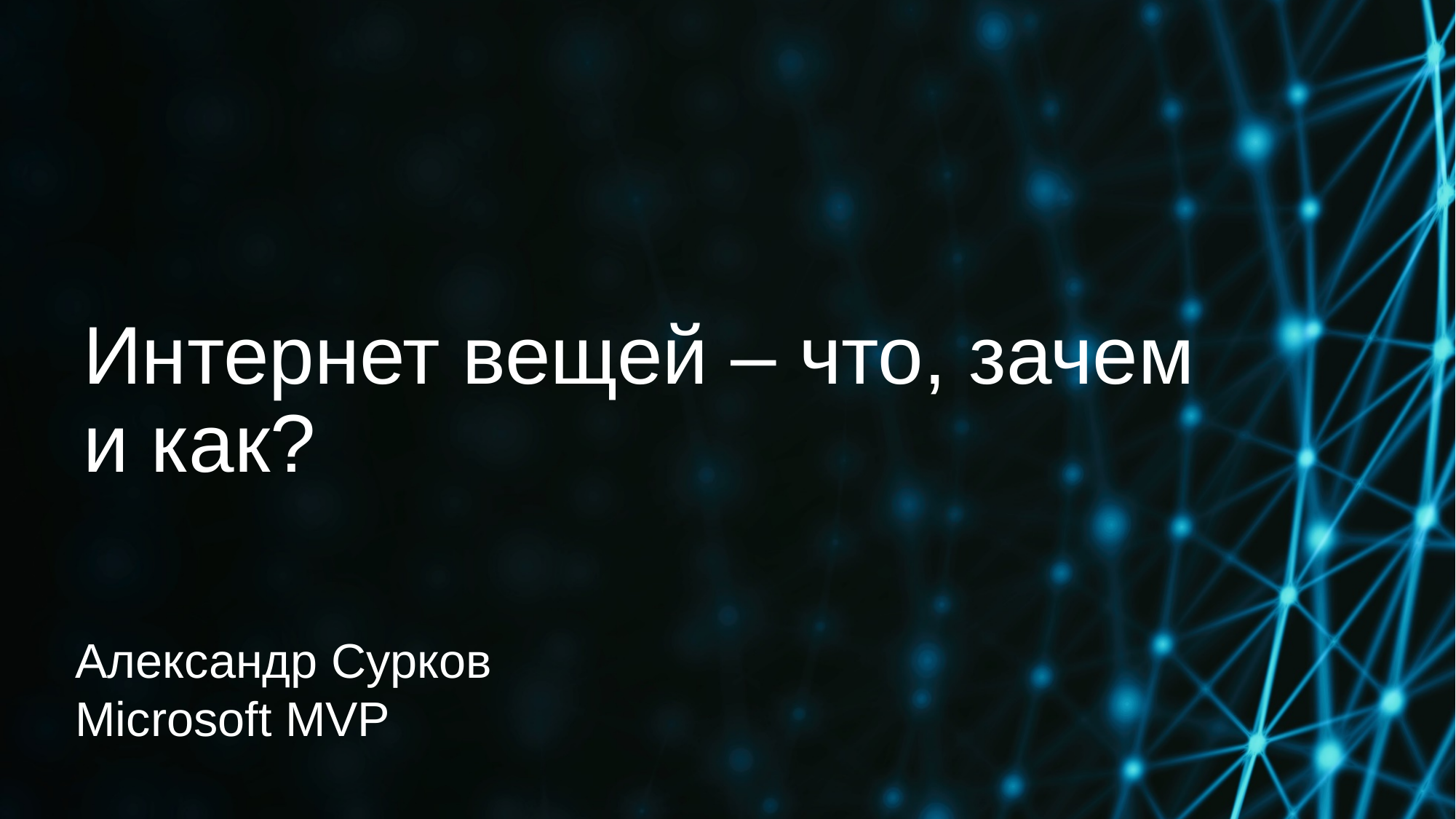

# Интернет вещей – что, зачем и как?
Александр Сурков
Microsoft MVP